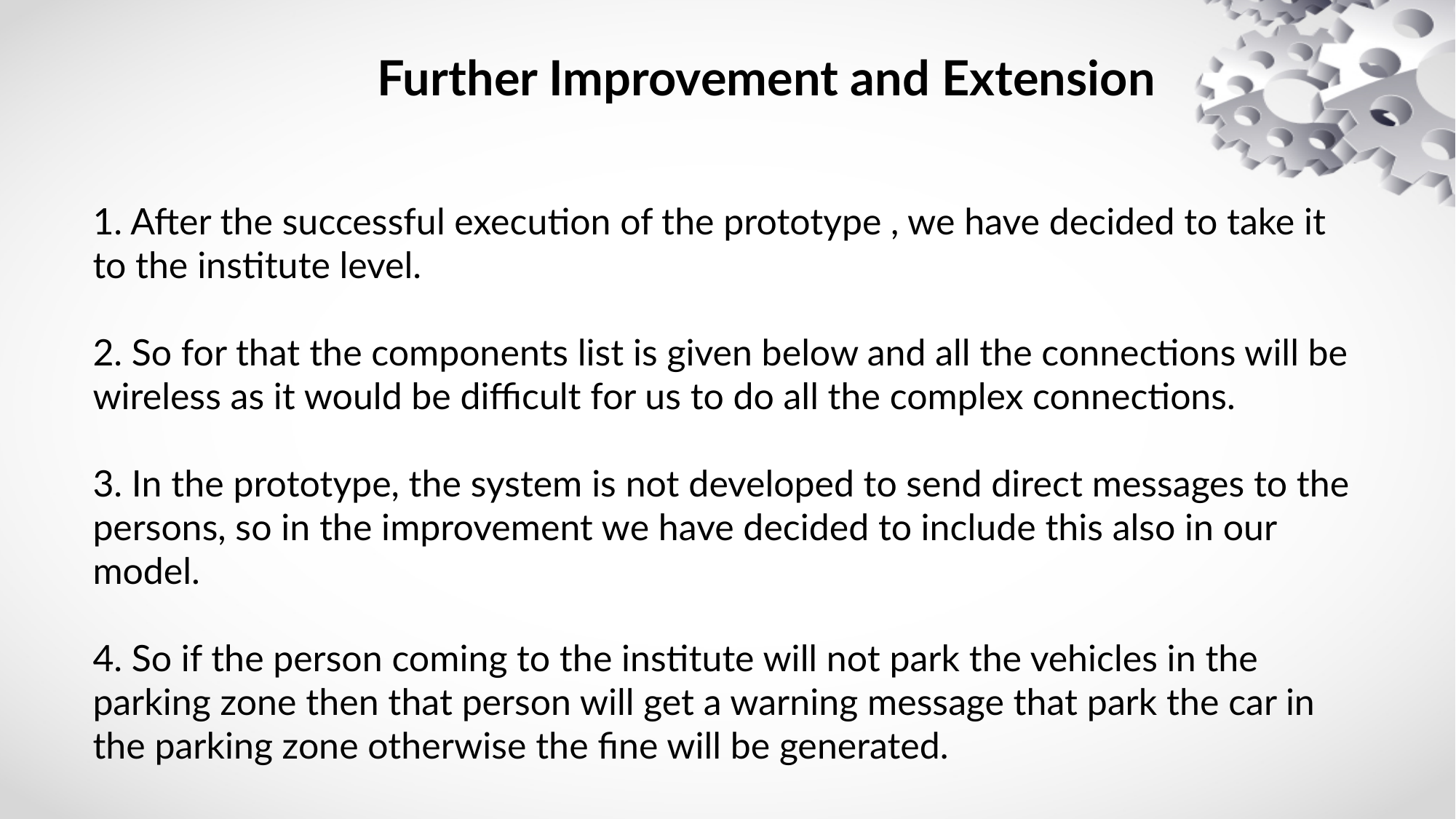

Further Improvement and Extension
1. After the successful execution of the prototype , we have decided to take it to the institute level.

2. So for that the components list is given below and all the connections will be wireless as it would be difficult for us to do all the complex connections.

3. In the prototype, the system is not developed to send direct messages to the persons, so in the improvement we have decided to include this also in our model.

4. So if the person coming to the institute will not park the vehicles in the parking zone then that person will get a warning message that park the car in the parking zone otherwise the fine will be generated.